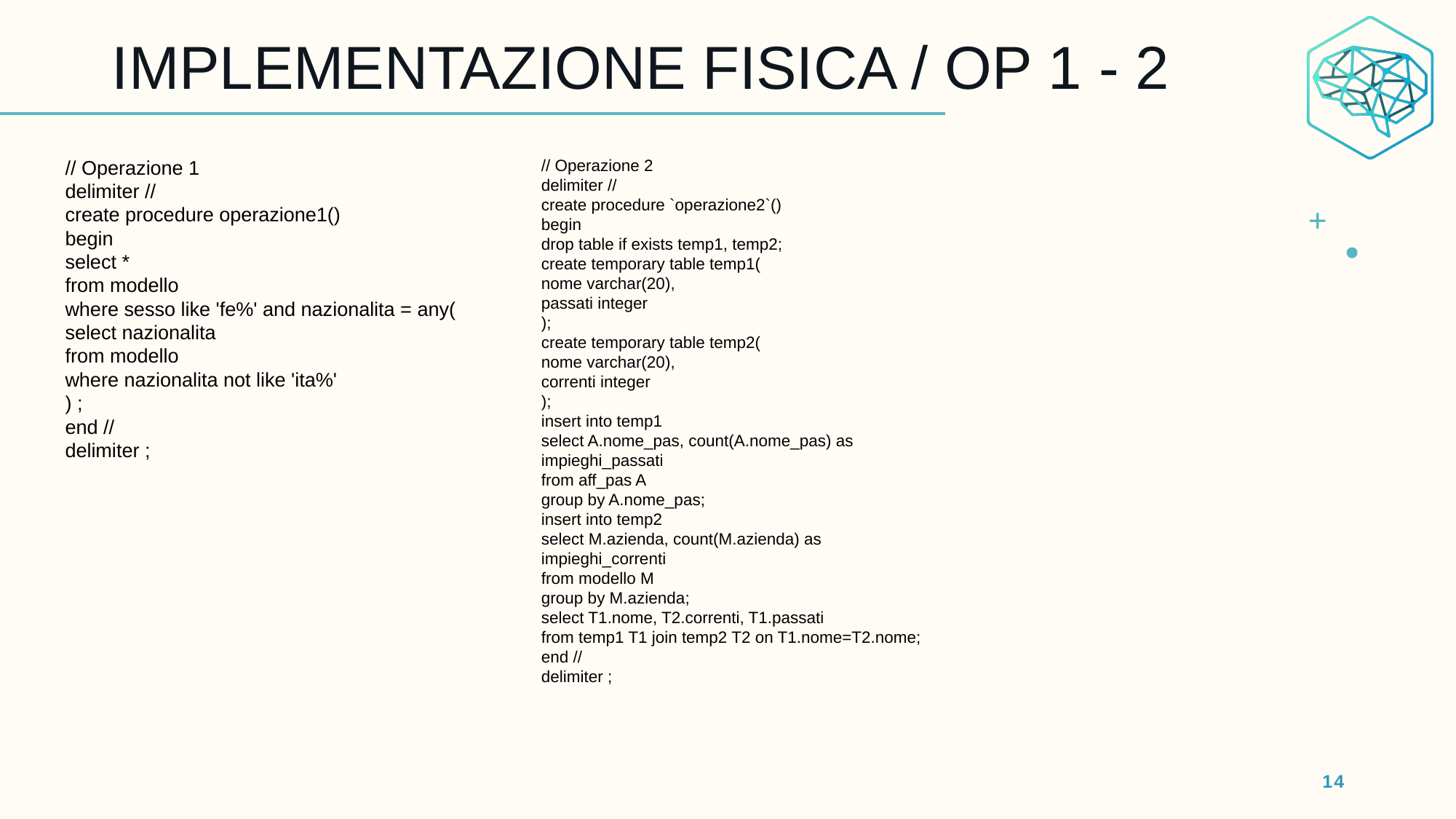

# IMPLEMENTAZIONE FISICA / OP 1 - 2

// Operazione 2
delimiter //
create procedure `operazione2`()
begin
drop table if exists temp1, temp2;
create temporary table temp1(
nome varchar(20),
passati integer
);
create temporary table temp2(
nome varchar(20),
correnti integer
);
insert into temp1
select A.nome_pas, count(A.nome_pas) as impieghi_passati
from aff_pas A
group by A.nome_pas;
insert into temp2
select M.azienda, count(M.azienda) as impieghi_correnti
from modello M
group by M.azienda;
select T1.nome, T2.correnti, T1.passati
from temp1 T1 join temp2 T2 on T1.nome=T2.nome;
end //
delimiter ;
// Operazione 1
delimiter //
create procedure operazione1()
begin
select *
from modello
where sesso like 'fe%' and nazionalita = any(
select nazionalita
from modello
where nazionalita not like 'ita%'
) ;
end //
delimiter ;

14